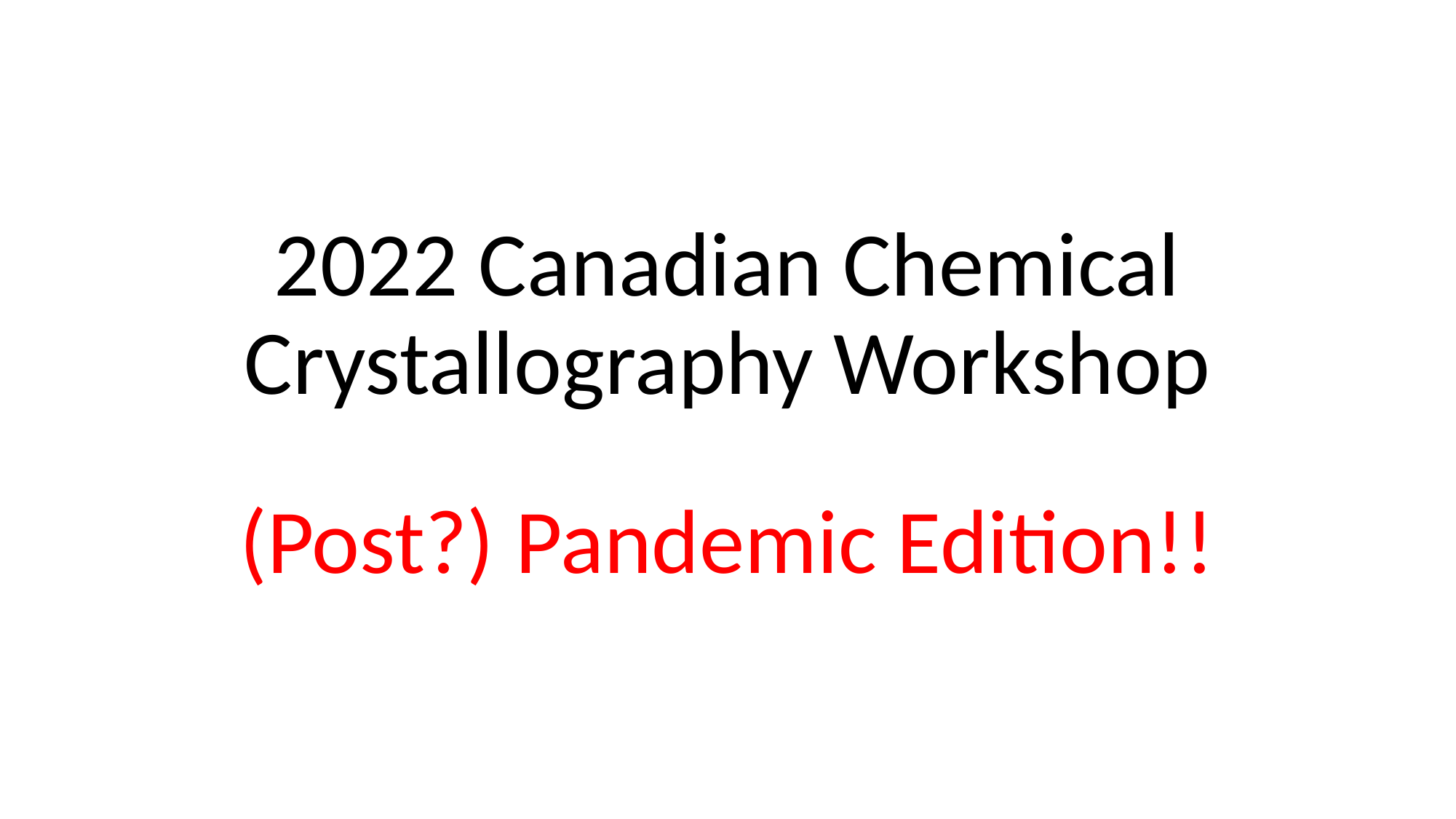

# 2022 Canadian Chemical Crystallography Workshop

(Post?) Pandemic Edition!!